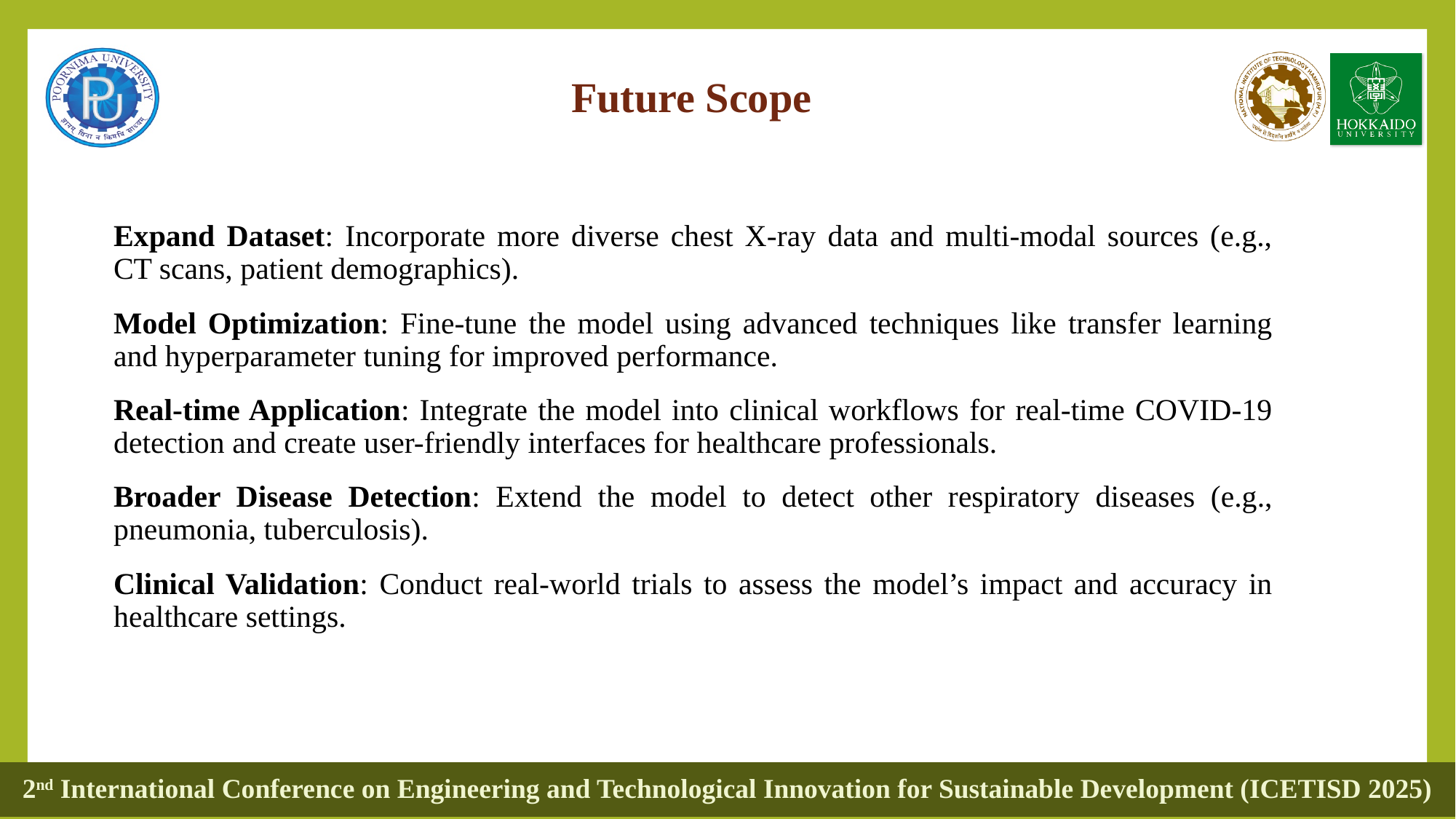

# Future Scope
Expand Dataset: Incorporate more diverse chest X-ray data and multi-modal sources (e.g., CT scans, patient demographics).
Model Optimization: Fine-tune the model using advanced techniques like transfer learning and hyperparameter tuning for improved performance.
Real-time Application: Integrate the model into clinical workflows for real-time COVID-19 detection and create user-friendly interfaces for healthcare professionals.
Broader Disease Detection: Extend the model to detect other respiratory diseases (e.g., pneumonia, tuberculosis).
Clinical Validation: Conduct real-world trials to assess the model’s impact and accuracy in healthcare settings.
2nd International Conference on Engineering and Technological Innovation for Sustainable Development (ICETISD 2025)